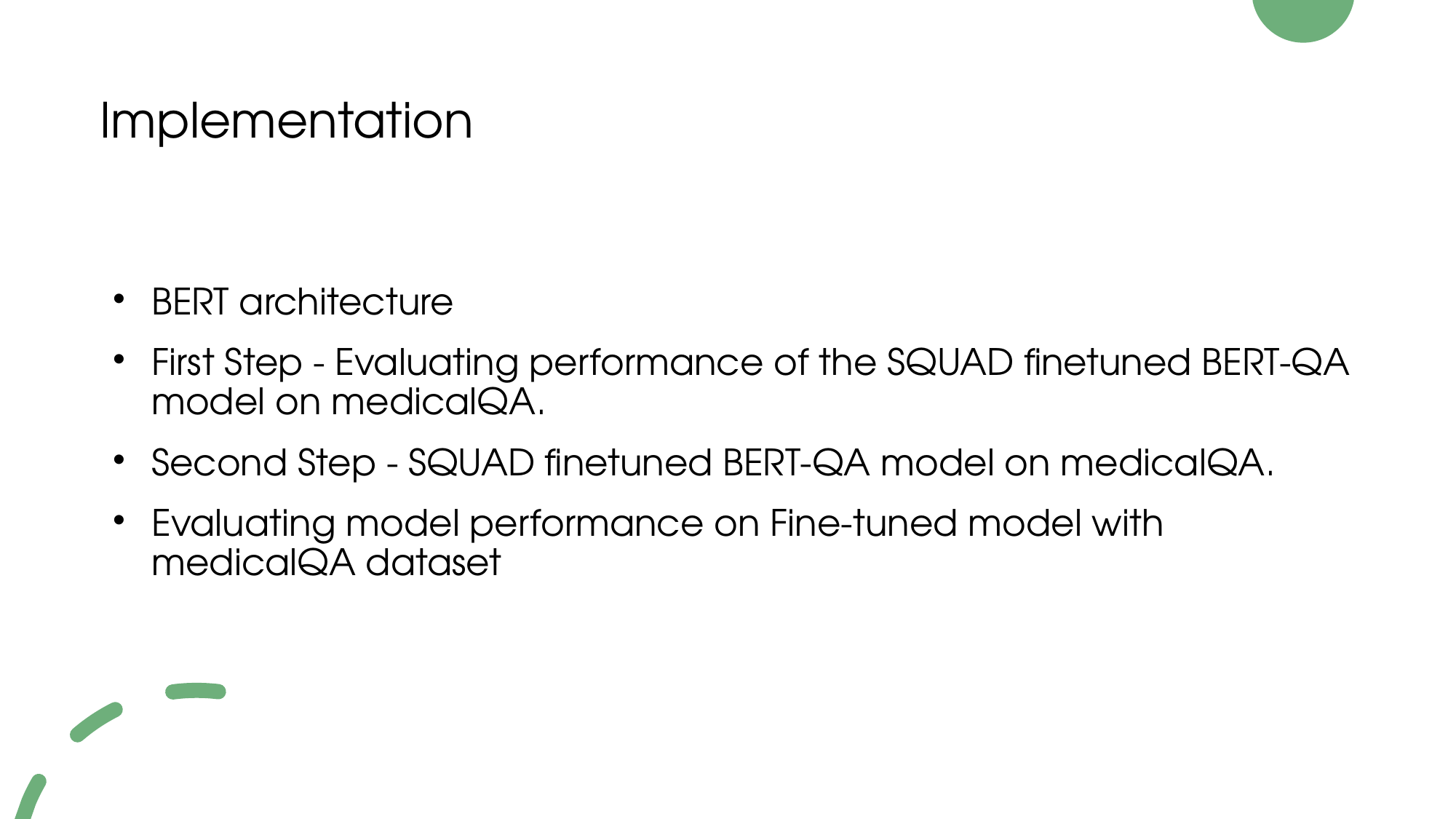

# Implementation

BERT architecture
First Step - Evaluating performance of the SQUAD finetuned BERT-QA model on medicalQA.
Second Step - SQUAD finetuned BERT-QA model on medicalQA.
Evaluating model performance on Fine-tuned model with medicalQA dataset